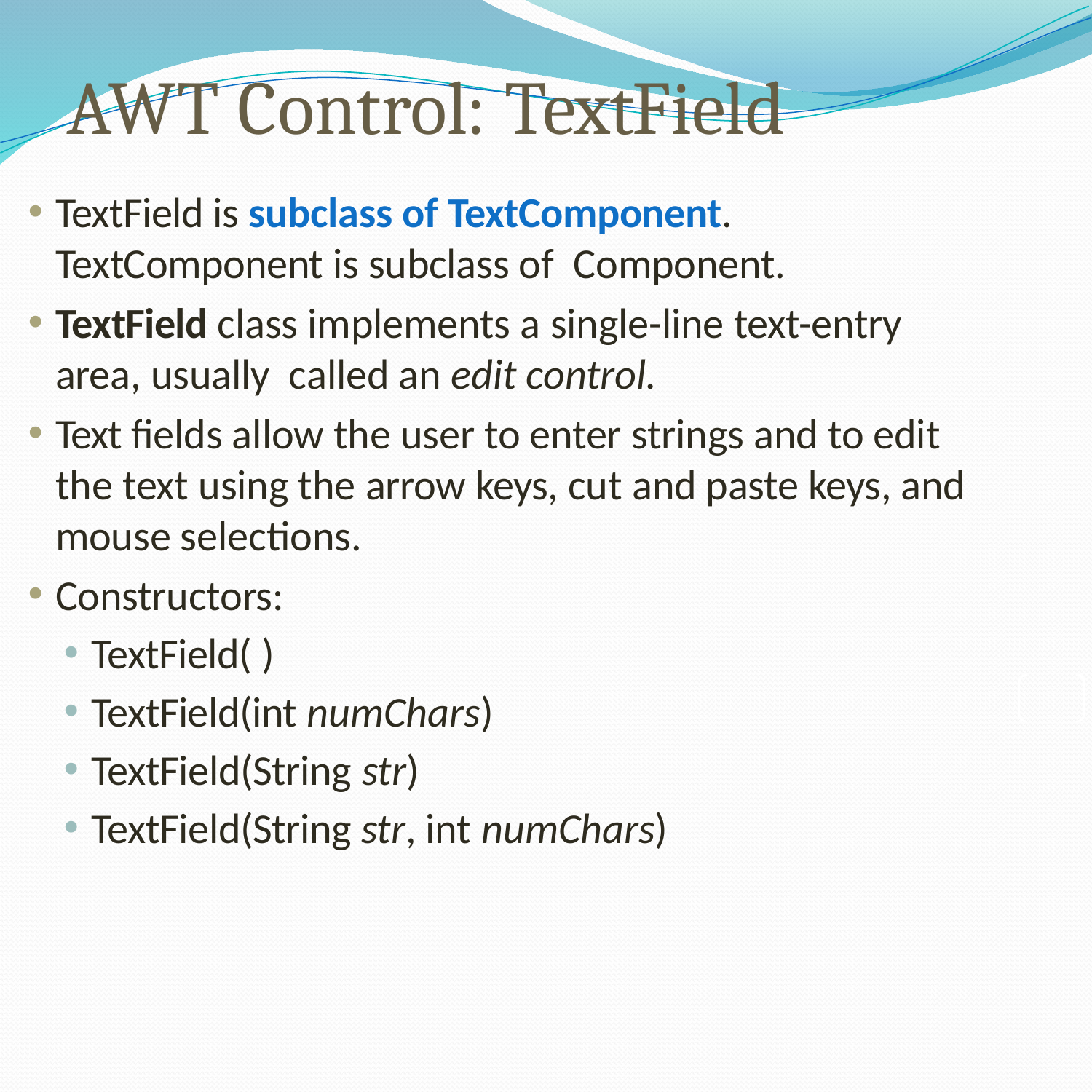

# AWT Control: TextField
TextField is subclass of TextComponent. TextComponent is subclass of  Component.
TextField class implements a single-line text-entry area, usually  called an edit control.
Text fields allow the user to enter strings and to edit the text using the arrow keys, cut and paste keys, and mouse selections.
Constructors:
TextField( )
TextField(int numChars)
TextField(String str)
TextField(String str, int numChars)